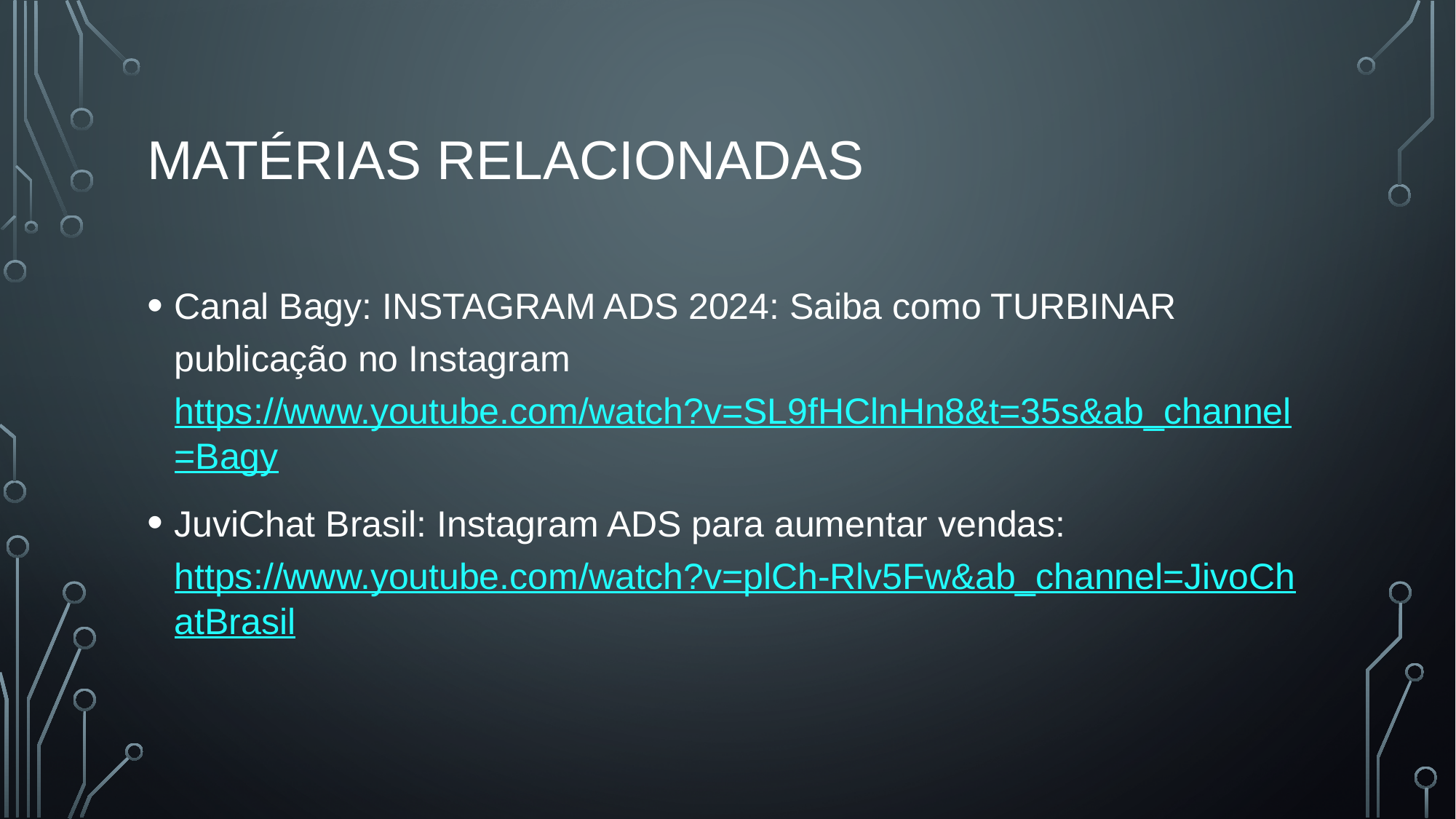

# Matérias relacionadas
Canal Bagy: INSTAGRAM ADS 2024: Saiba como TURBINAR publicação no Instagram https://www.youtube.com/watch?v=SL9fHClnHn8&t=35s&ab_channel=Bagy
JuviChat Brasil: Instagram ADS para aumentar vendas: https://www.youtube.com/watch?v=plCh-Rlv5Fw&ab_channel=JivoChatBrasil